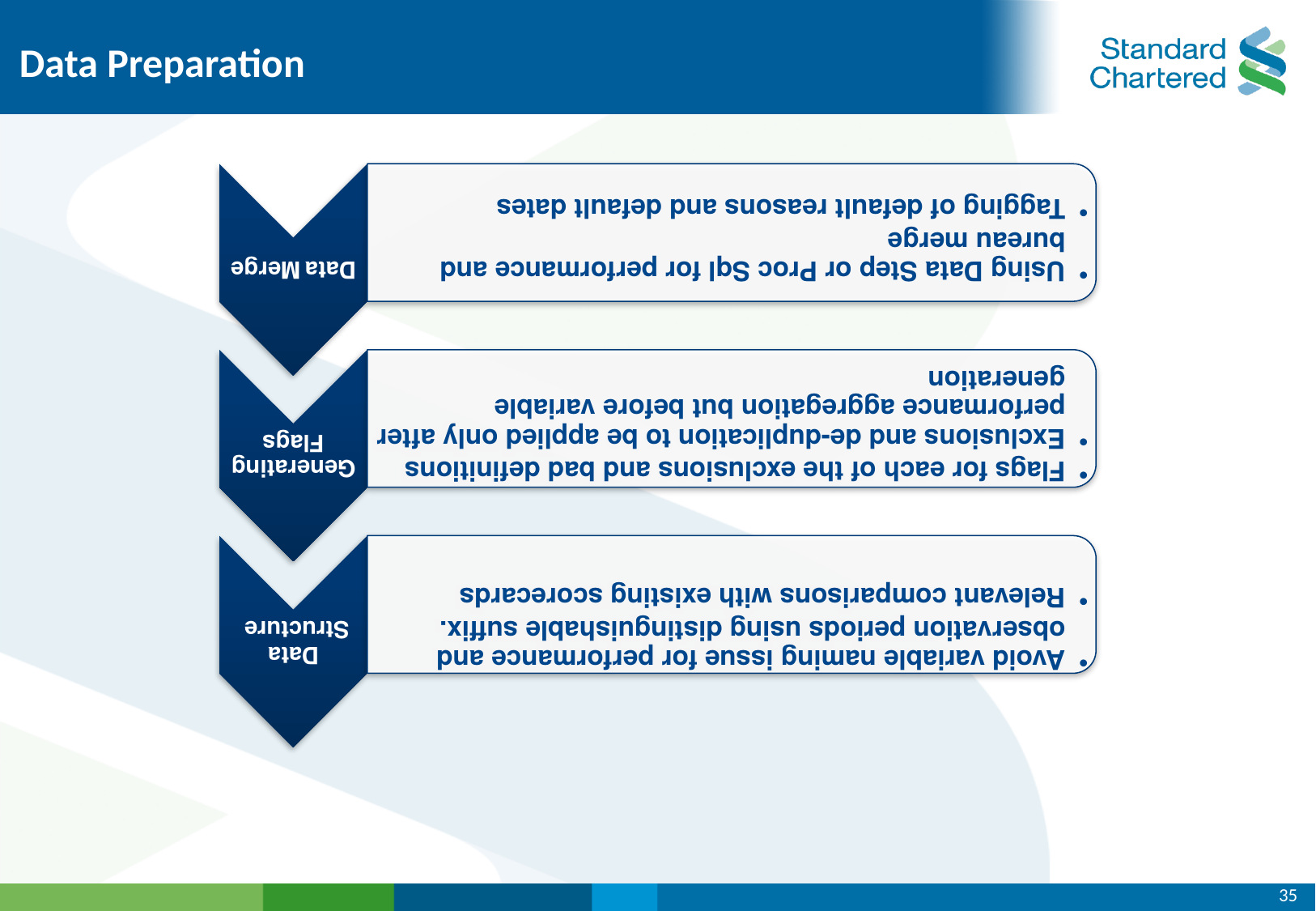

# Data Preparation
Data Merge
Using Data Step or Proc Sql for performance and bureau merge
Tagging of default reasons and default dates
Generating Flags
Flags for each of the exclusions and bad definitions
Exclusions and de-duplication to be applied only after performance aggregation but before variable generation

Data Structure

Avoid variable naming issue for performance and observation periods using distinguishable suffix.
Relevant comparisons with existing scorecards

35